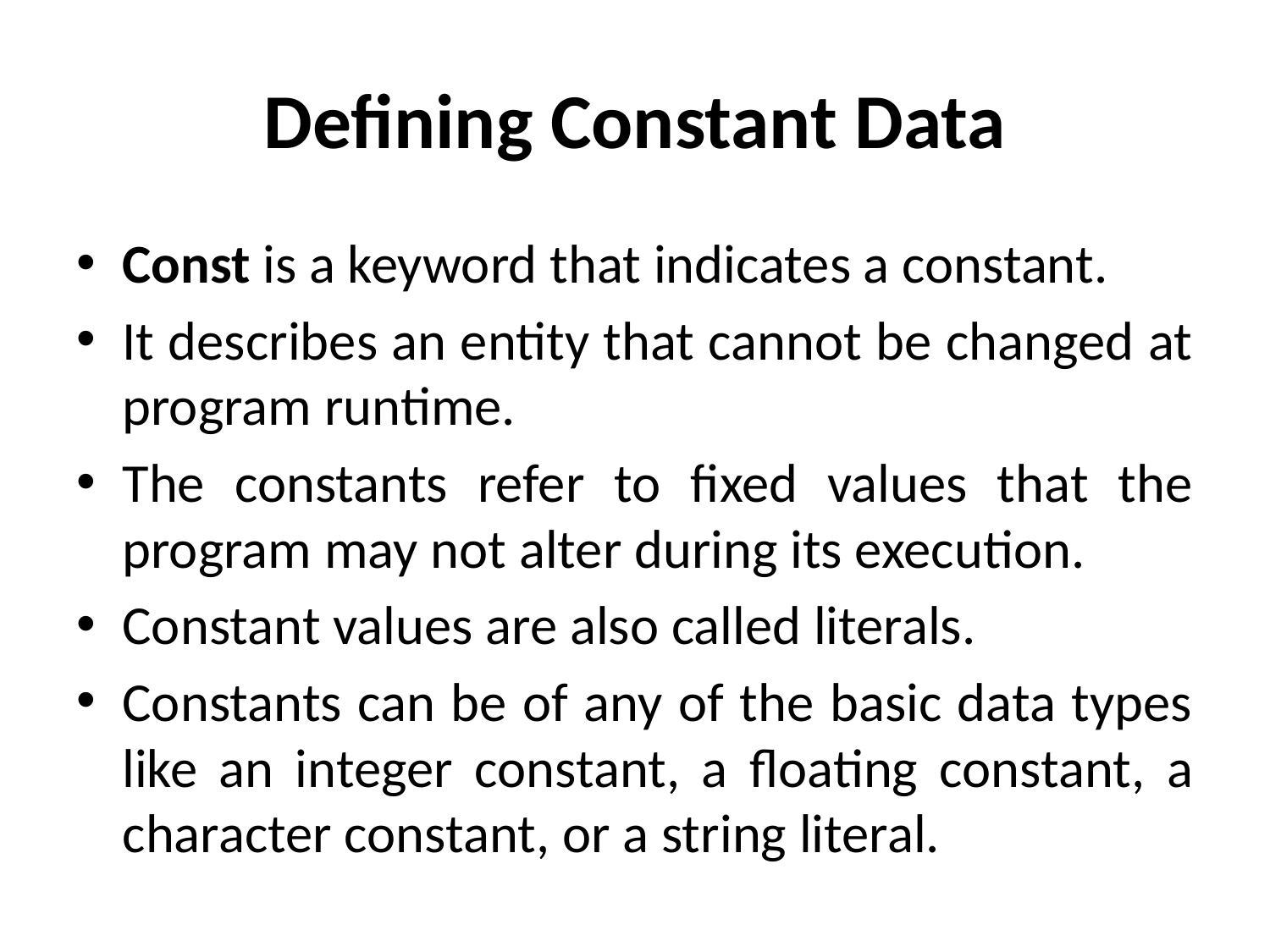

# Defining Constant Data
Const is a keyword that indicates a constant.
It describes an entity that cannot be changed at program runtime.
The constants refer to fixed values that the program may not alter during its execution.
Constant values are also called literals.
Constants can be of any of the basic data types like an integer constant, a floating constant, a character constant, or a string literal.